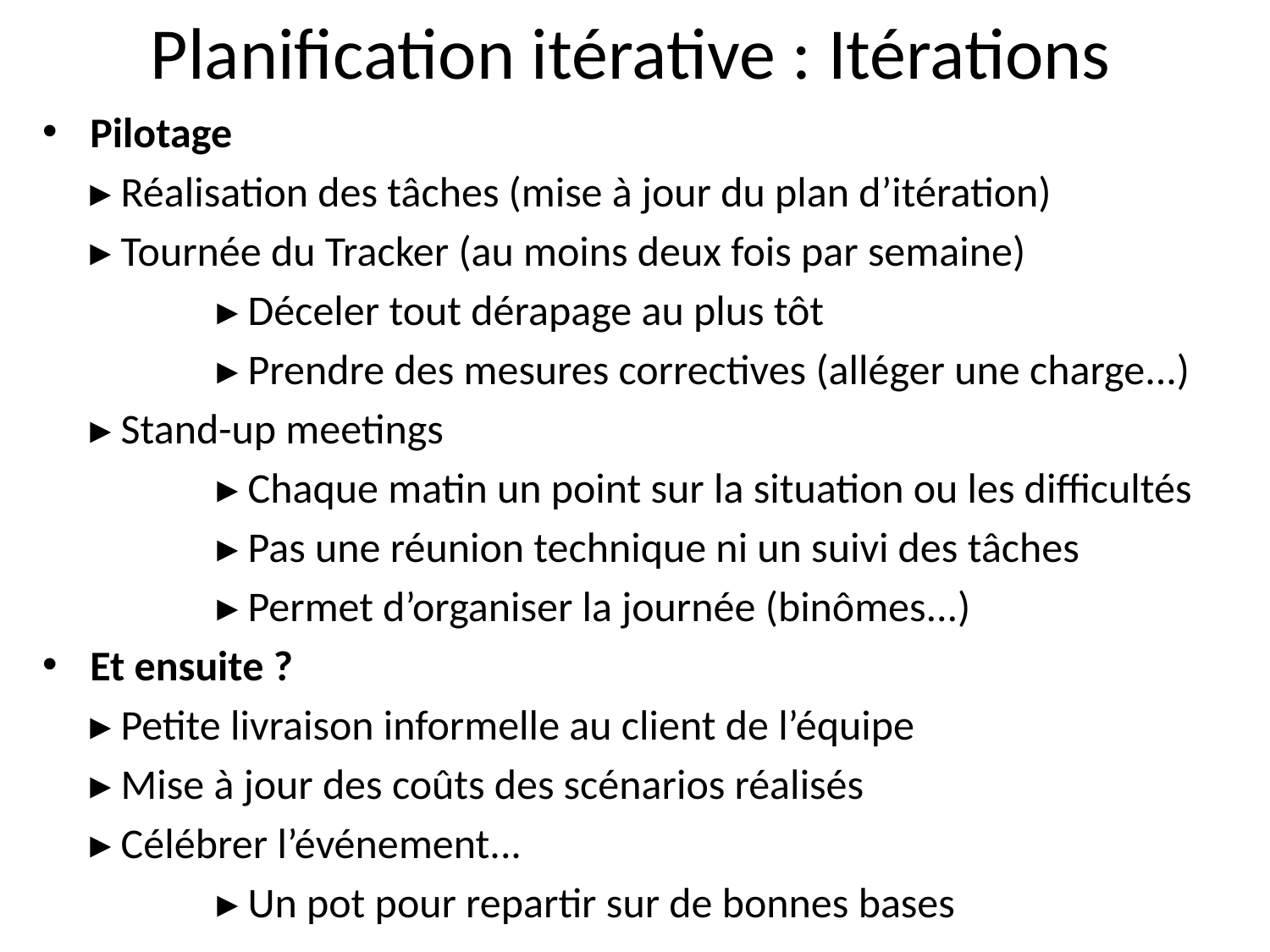

# Planification itérative : Itérations
Pilotage
	▸ Réalisation des tâches (mise à jour du plan d’itération)
	▸ Tournée du Tracker (au moins deux fois par semaine)
		▸ Déceler tout dérapage au plus tôt
		▸ Prendre des mesures correctives (alléger une charge...)
	▸ Stand-up meetings
		▸ Chaque matin un point sur la situation ou les difficultés
		▸ Pas une réunion technique ni un suivi des tâches
		▸ Permet d’organiser la journée (binômes...)
Et ensuite ?
	▸ Petite livraison informelle au client de l’équipe
	▸ Mise à jour des coûts des scénarios réalisés
	▸ Célébrer l’événement...
		▸ Un pot pour repartir sur de bonnes bases